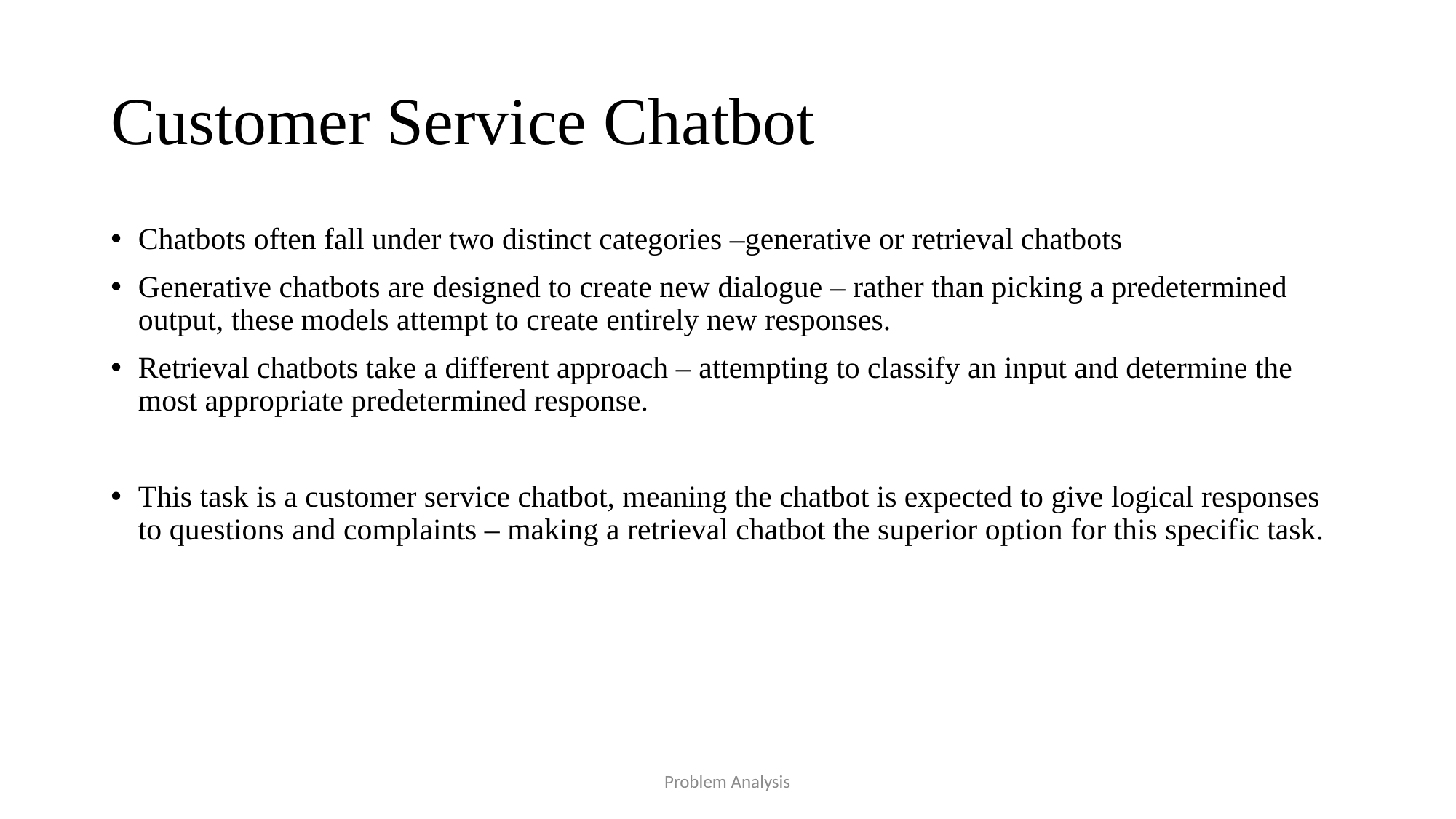

# Customer Service Chatbot
Chatbots often fall under two distinct categories –generative or retrieval chatbots
Generative chatbots are designed to create new dialogue – rather than picking a predetermined output, these models attempt to create entirely new responses.
Retrieval chatbots take a different approach – attempting to classify an input and determine the most appropriate predetermined response.

This task is a customer service chatbot, meaning the chatbot is expected to give logical responses to questions and complaints – making a retrieval chatbot the superior option for this specific task.
Problem Analysis